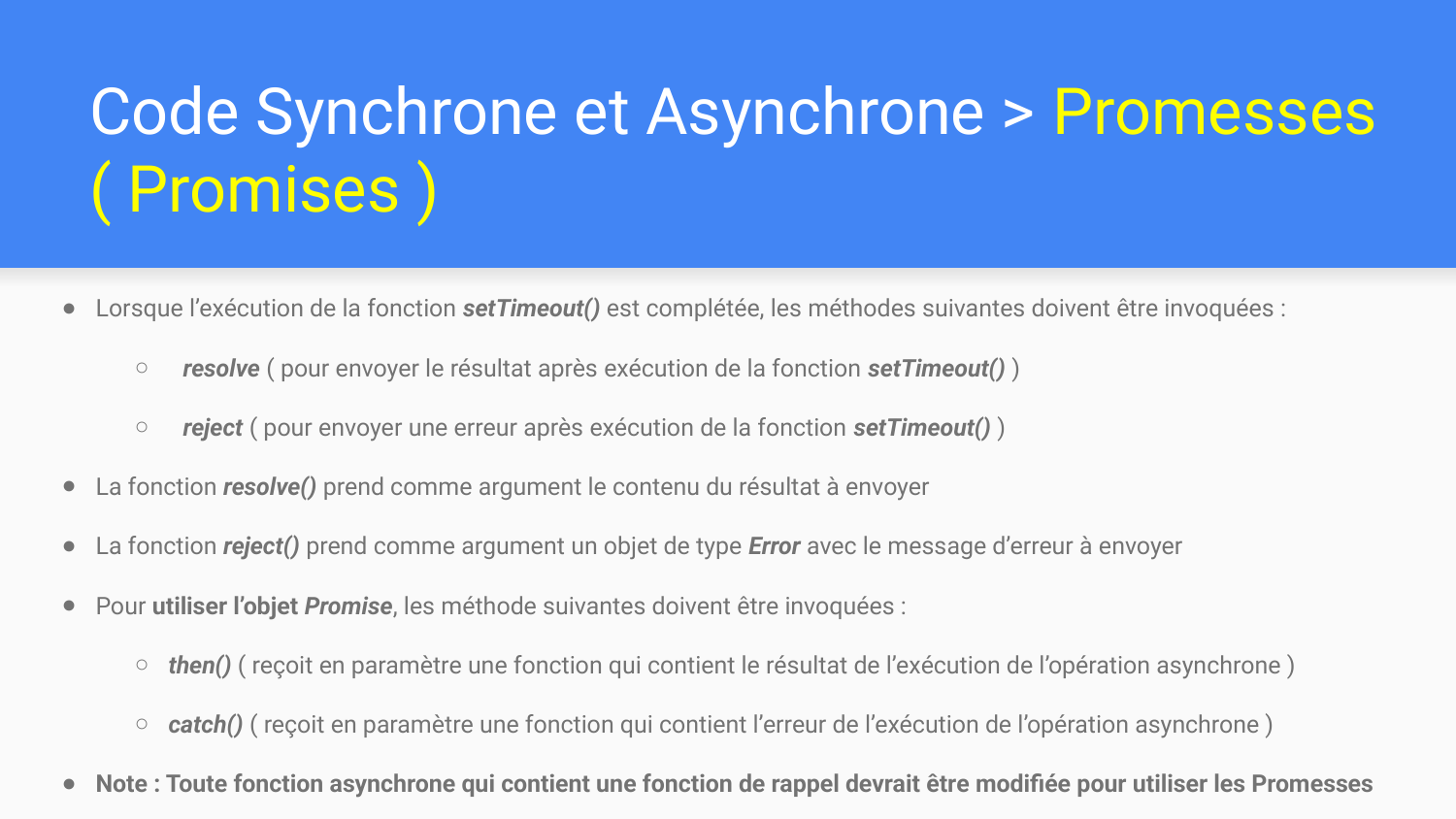

# Code Synchrone et Asynchrone > Promesses ( Promises )
Lorsque l’exécution de la fonction setTimeout() est complétée, les méthodes suivantes doivent être invoquées :
resolve ( pour envoyer le résultat après exécution de la fonction setTimeout() )
reject ( pour envoyer une erreur après exécution de la fonction setTimeout() )
La fonction resolve() prend comme argument le contenu du résultat à envoyer
La fonction reject() prend comme argument un objet de type Error avec le message d’erreur à envoyer
Pour utiliser l’objet Promise, les méthode suivantes doivent être invoquées :
then() ( reçoit en paramètre une fonction qui contient le résultat de l’exécution de l’opération asynchrone )
catch() ( reçoit en paramètre une fonction qui contient l’erreur de l’exécution de l’opération asynchrone )
Note : Toute fonction asynchrone qui contient une fonction de rappel devrait être modifiée pour utiliser les Promesses